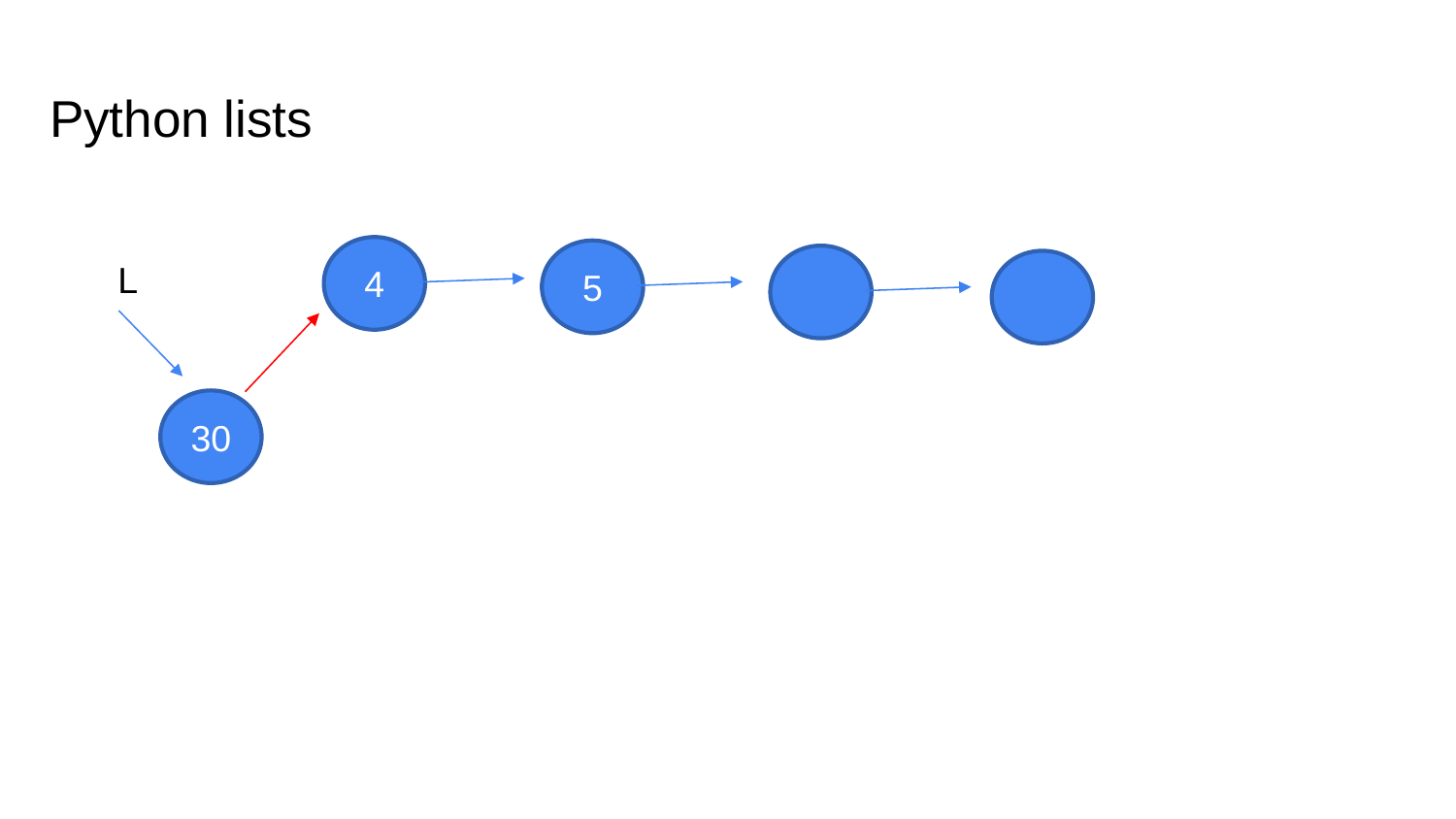

# Python lists
4
5

L

30